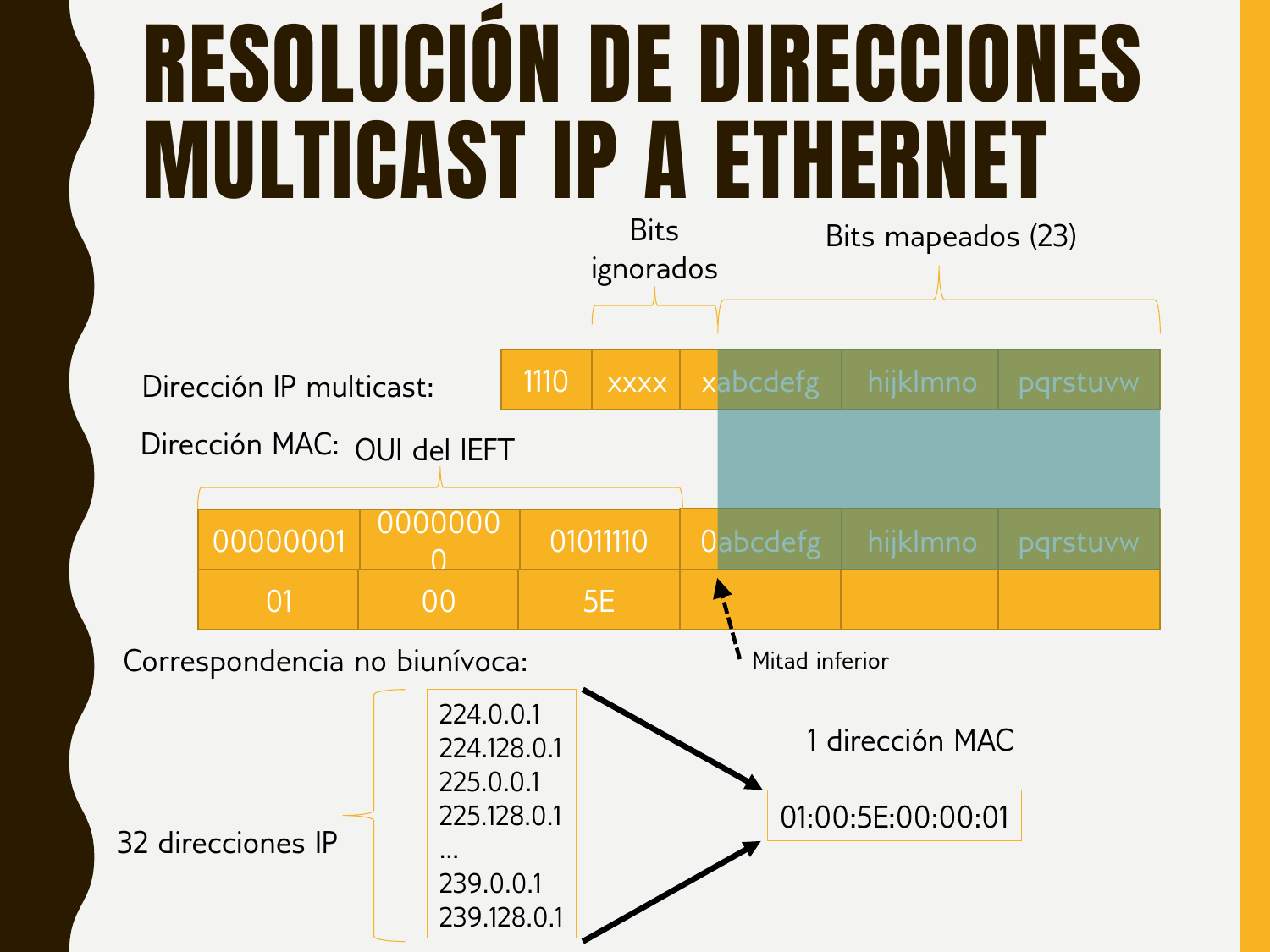

# Resolución de direcciones multicast IP a Ethernet

Bits ignorados
Bits mapeados (23)

xabcdefg

hijklmno
pqrstuvw
1110
xxxx
Dirección IP multicast:
Dirección MAC:
OUI del IEFT
hijklmno
0abcdefg
pqrstuvw
00000001
00000000
01011110
01
00
5E

Correspondencia no biunívoca:
Mitad inferior

224.0.0.1
224.128.0.1
225.0.0.1
225.128.0.1
…
239.0.0.1
239.128.0.1
1 dirección MAC
01:00:5E:00:00:01
32 direcciones IP